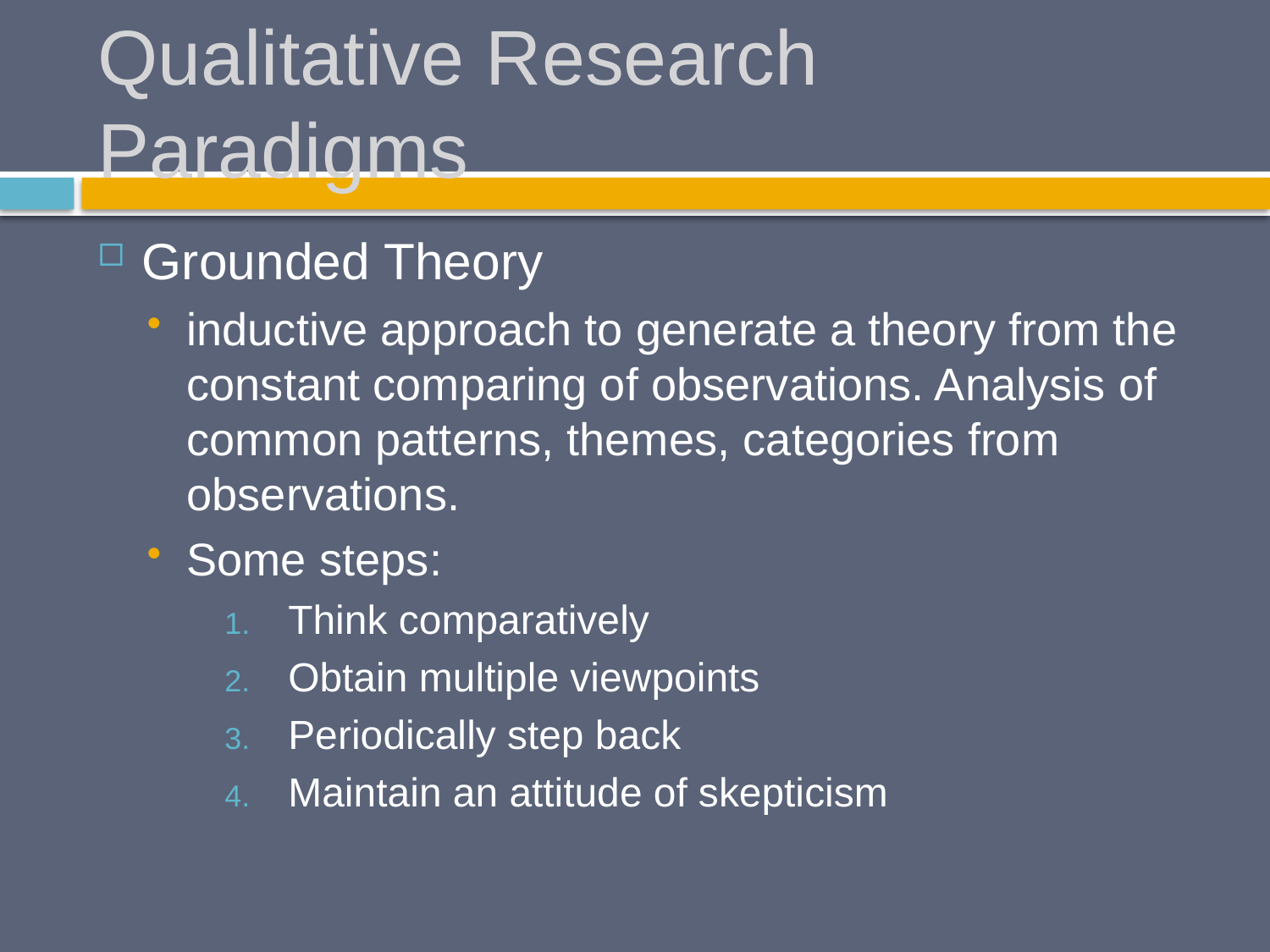

# Qualitative Research Paradigms
Grounded Theory
inductive approach to generate a theory from the constant comparing of observations. Analysis of common patterns, themes, categories from observations.
Some steps:
Think comparatively
Obtain multiple viewpoints
Periodically step back
Maintain an attitude of skepticism